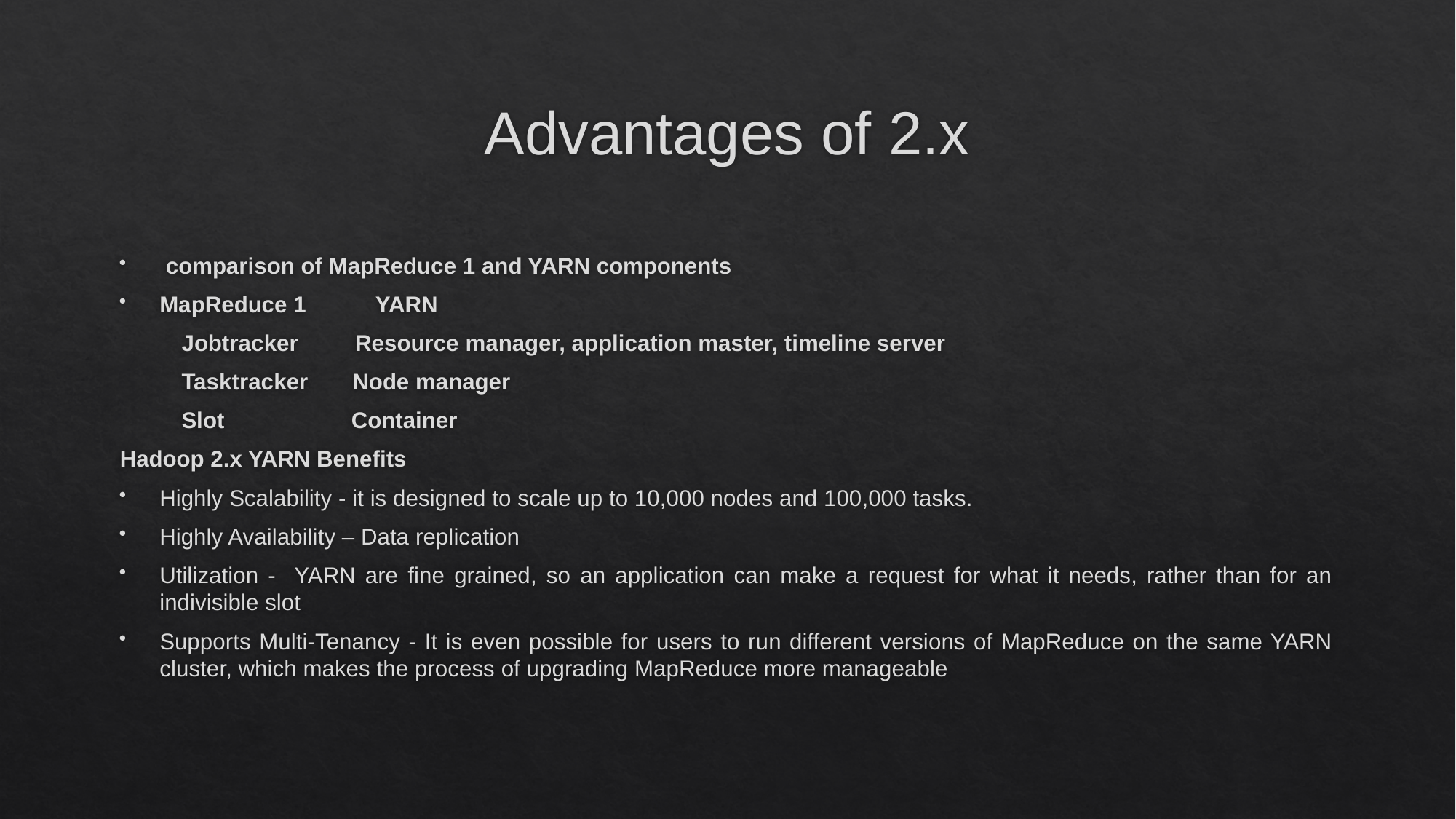

# Advantages of 2.x

 comparison of MapReduce 1 and YARN components
MapReduce 1           YARN
         Jobtracker         Resource manager, application master, timeline server
         Tasktracker       Node manager
         Slot                    Container
Hadoop 2.x YARN Benefits
Highly Scalability - it is designed to scale up to 10,000 nodes and 100,000 tasks.
Highly Availability – Data replication
Utilization -  YARN are fine grained, so an application can make a request for what it needs, rather than for an indivisible slot
Supports Multi-Tenancy - It is even possible for users to run different versions of MapReduce on the same YARN cluster, which makes the process of upgrading MapReduce more manageable